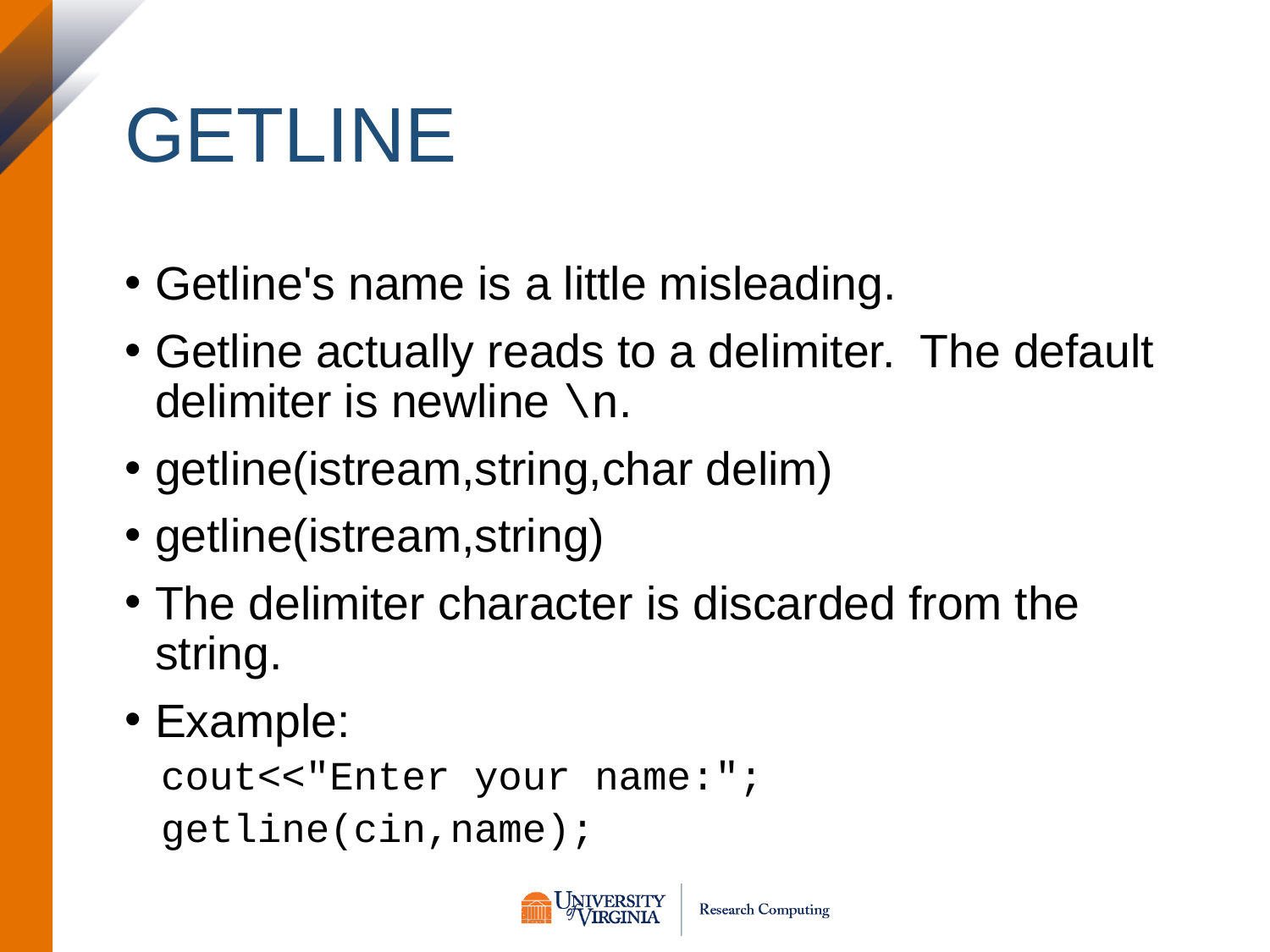

# getline
Getline's name is a little misleading.
Getline actually reads to a delimiter.  The default delimiter is newline \n.
getline(istream,string,char delim)
getline(istream,string)
The delimiter character is discarded from the string.
Example:
cout<<"Enter your name:";
getline(cin,name);